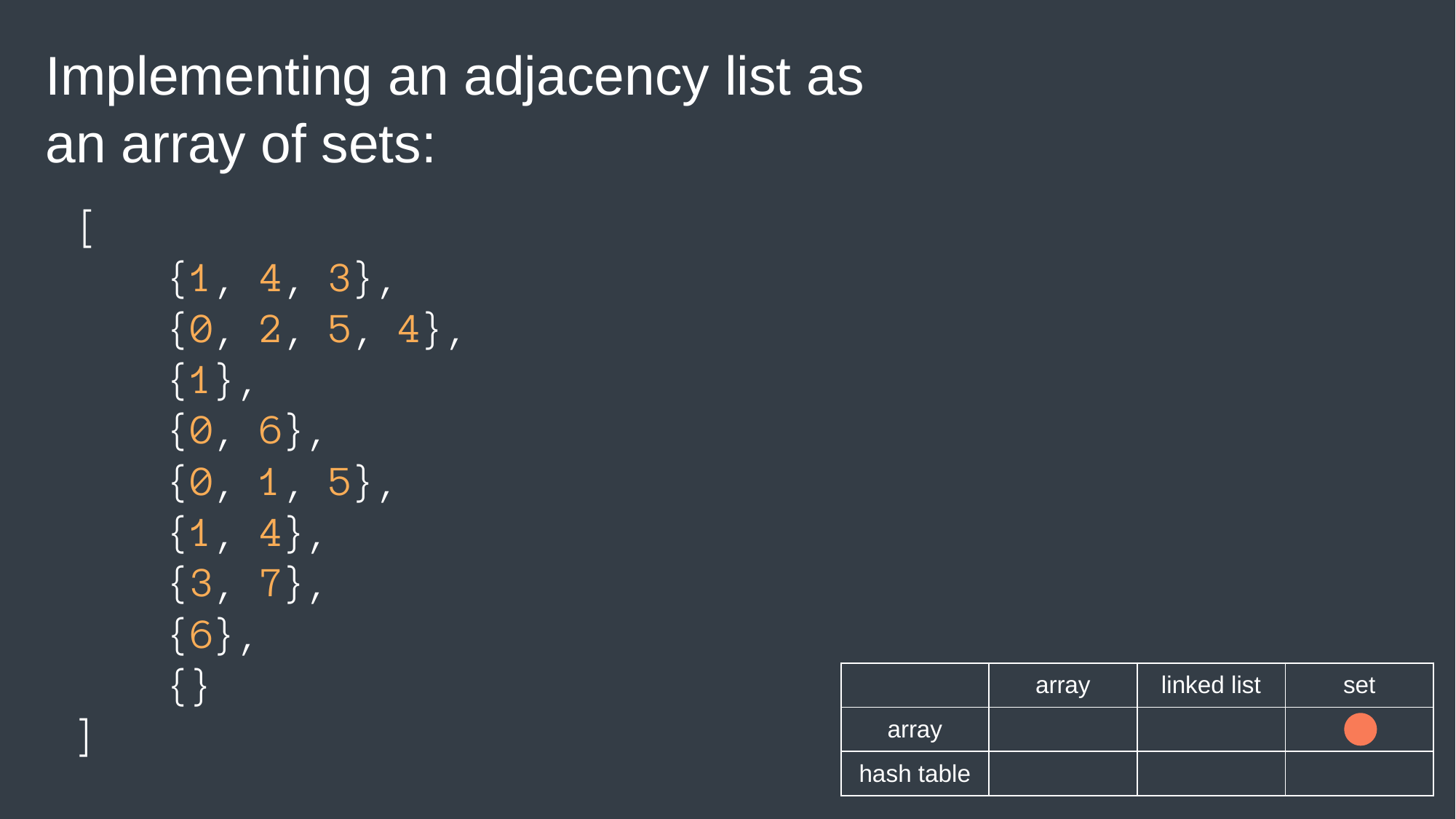

Implementing an adjacency list as
an array of sets:

[
    {1, 4, 3},
    {0, 2, 5, 4},
    {1},
    {0, 6},
    {0, 1, 5},
    {1, 4},
    {3, 7},
    {6},
    {}
]
|  | array | linked list | set |
| --- | --- | --- | --- |
| array |  |  |  |
| hash table |  |  |  |